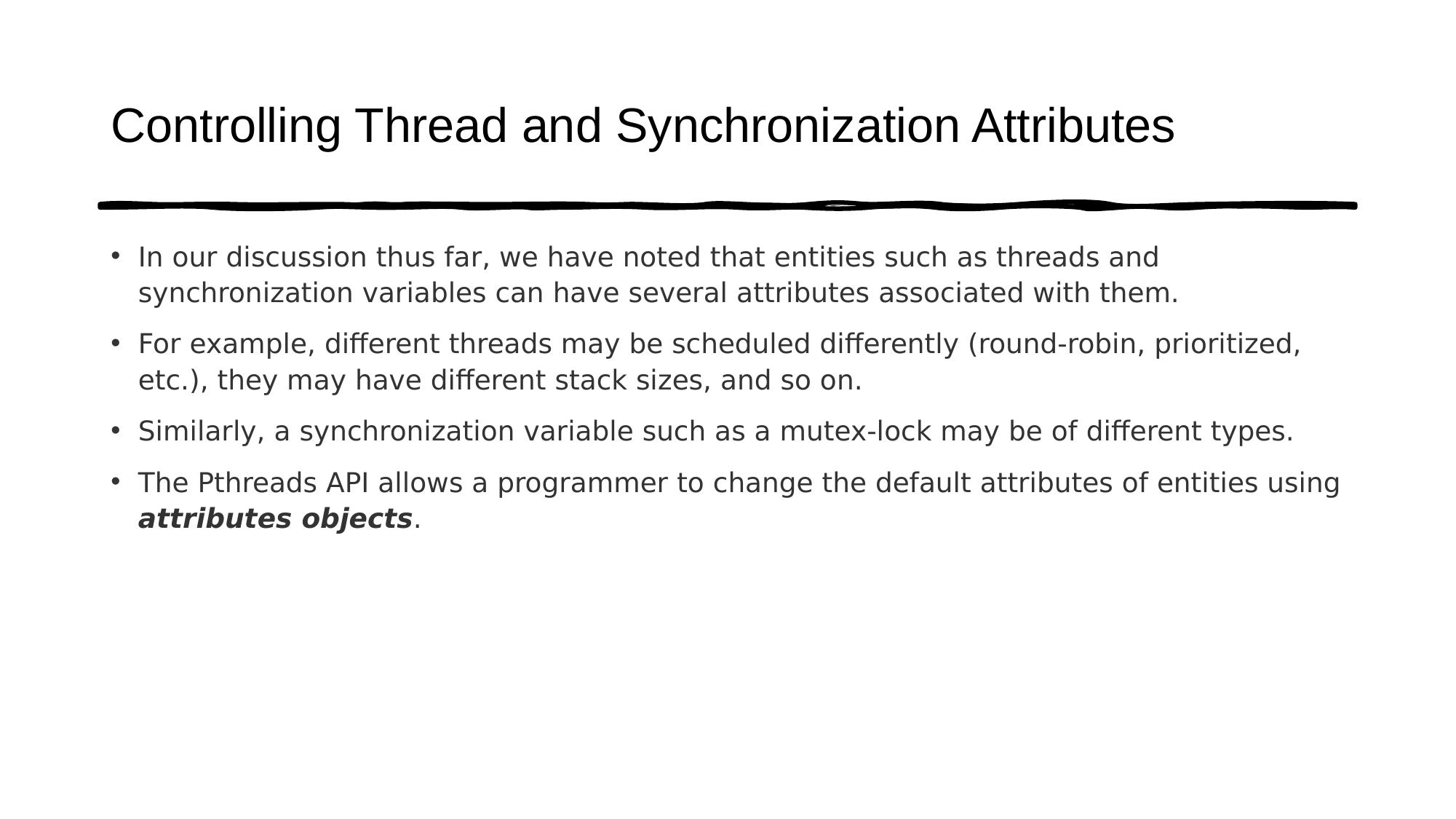

# Controlling Thread and Synchronization Attributes
In our discussion thus far, we have noted that entities such as threads and synchronization variables can have several attributes associated with them.
For example, different threads may be scheduled differently (round-robin, prioritized, etc.), they may have different stack sizes, and so on.
Similarly, a synchronization variable such as a mutex-lock may be of different types.
The Pthreads API allows a programmer to change the default attributes of entities using attributes objects.